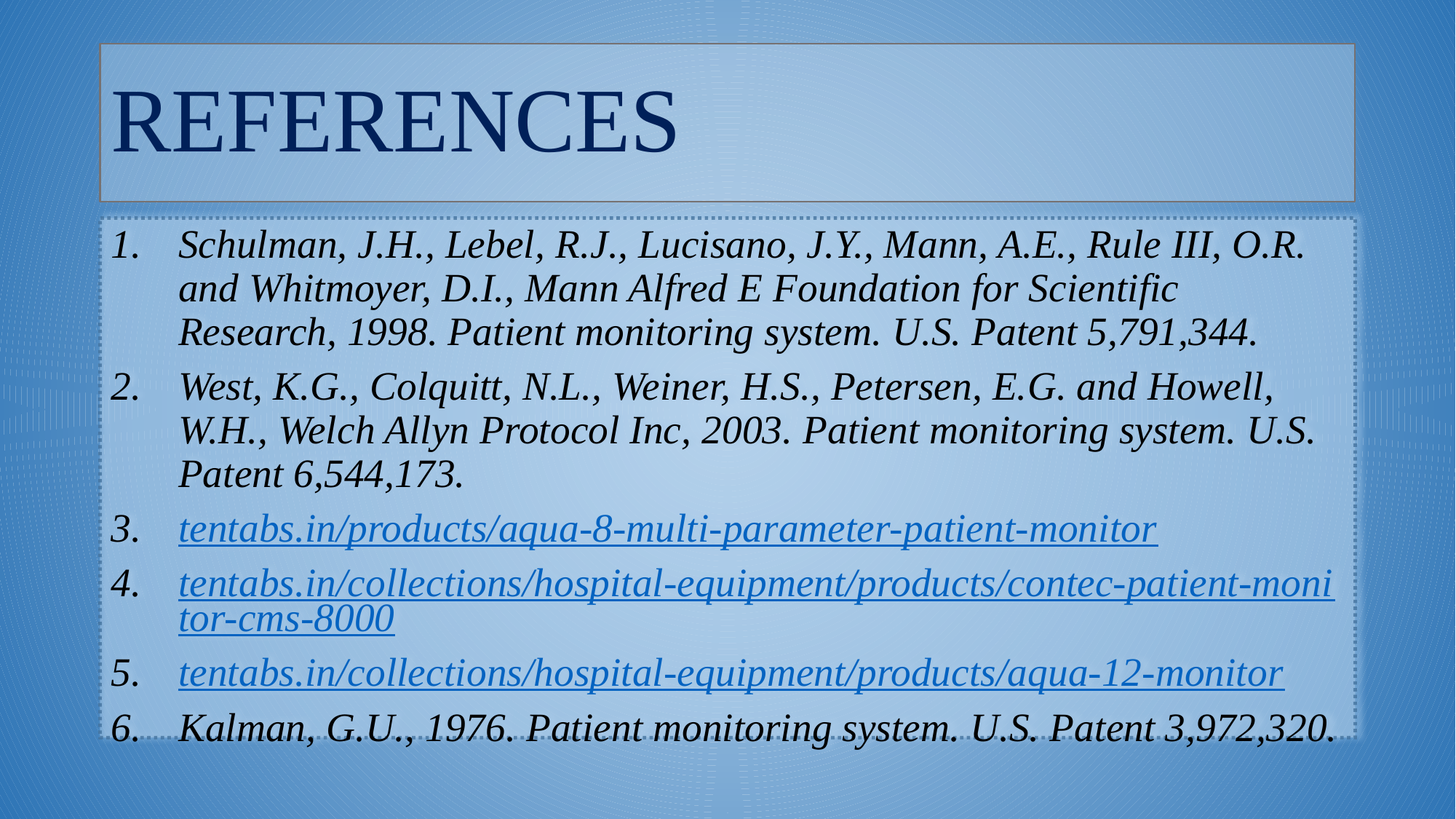

# REFERENCES
Schulman, J.H., Lebel, R.J., Lucisano, J.Y., Mann, A.E., Rule III, O.R. and Whitmoyer, D.I., Mann Alfred E Foundation for Scientific Research, 1998. Patient monitoring system. U.S. Patent 5,791,344.
West, K.G., Colquitt, N.L., Weiner, H.S., Petersen, E.G. and Howell, W.H., Welch Allyn Protocol Inc, 2003. Patient monitoring system. U.S. Patent 6,544,173.
tentabs.in/products/aqua-8-multi-parameter-patient-monitor
tentabs.in/collections/hospital-equipment/products/contec-patient-monitor-cms-8000
tentabs.in/collections/hospital-equipment/products/aqua-12-monitor
Kalman, G.U., 1976. Patient monitoring system. U.S. Patent 3,972,320.

14